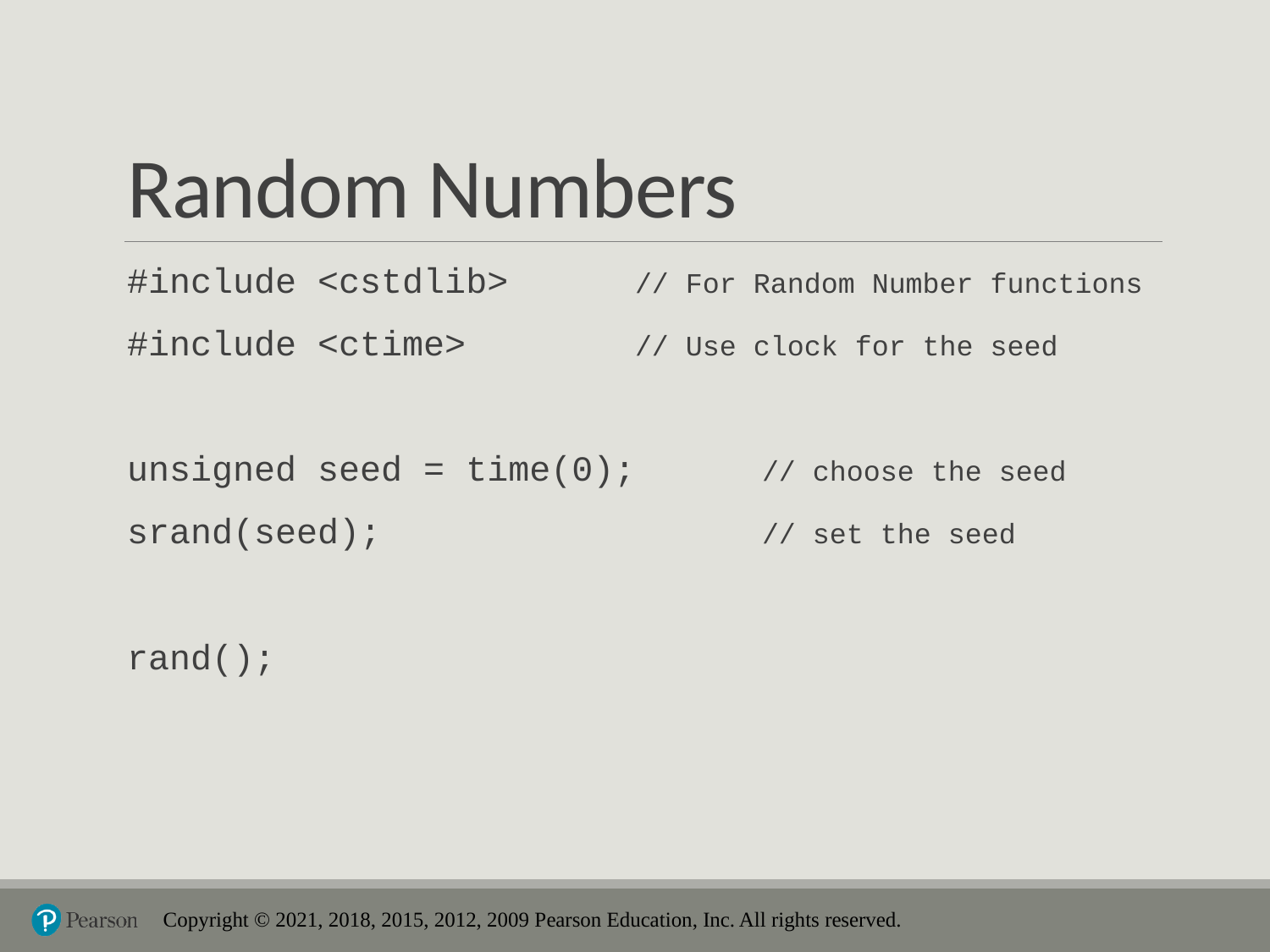

# Random Numbers
#include <cstdlib>  	// For Random Number functions
#include <ctime>		// Use clock for the seed

unsigned seed = time(0);	// choose the seed
srand(seed);			// set the seed

rand();